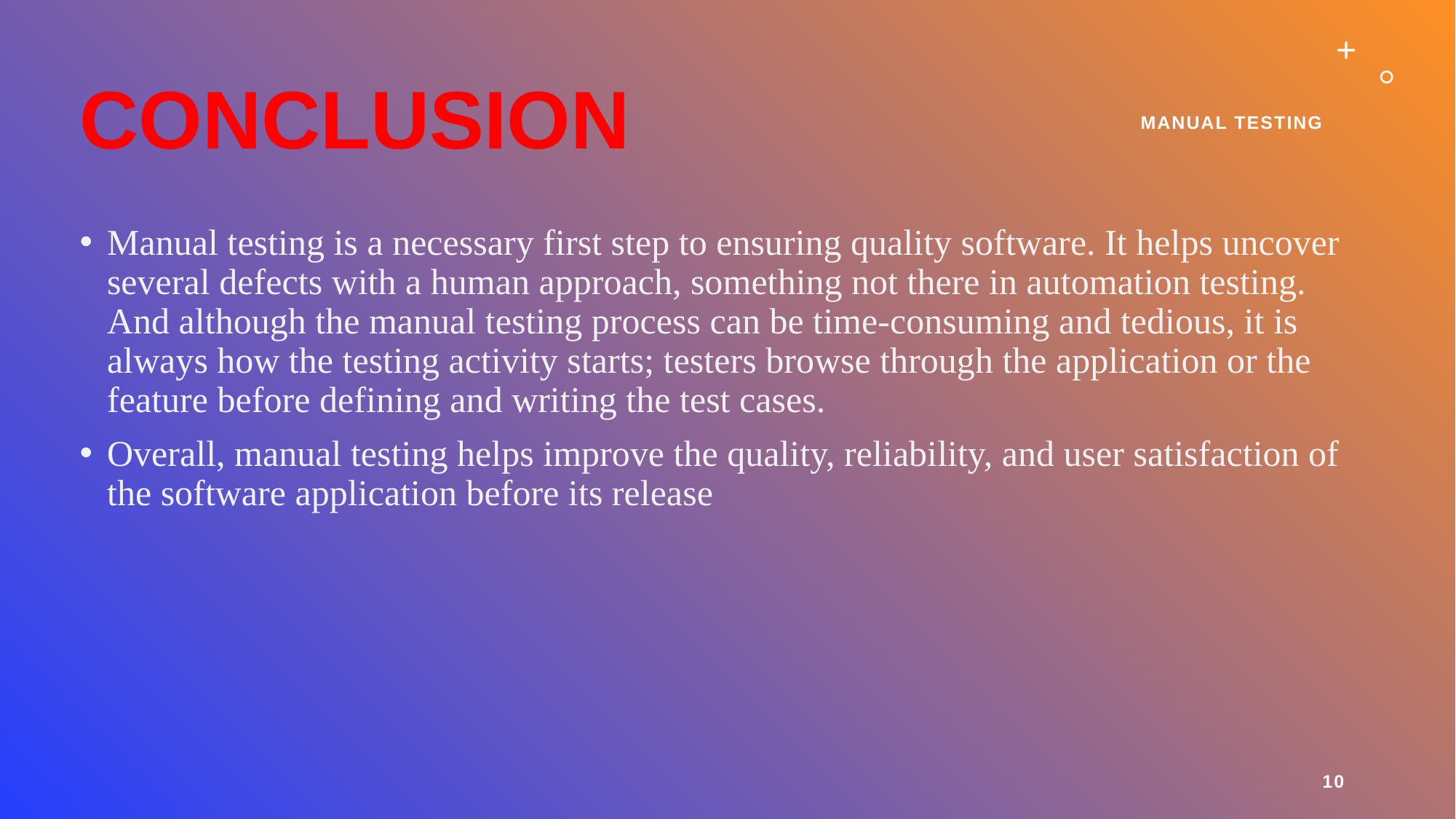

# COnclusion
Manual Testing
Manual testing is a necessary first step to ensuring quality software. It helps uncover several defects with a human approach, something not there in automation testing. And although the manual testing process can be time-consuming and tedious, it is always how the testing activity starts; testers browse through the application or the feature before defining and writing the test cases.
Overall, manual testing helps improve the quality, reliability, and user satisfaction of the software application before its release

10